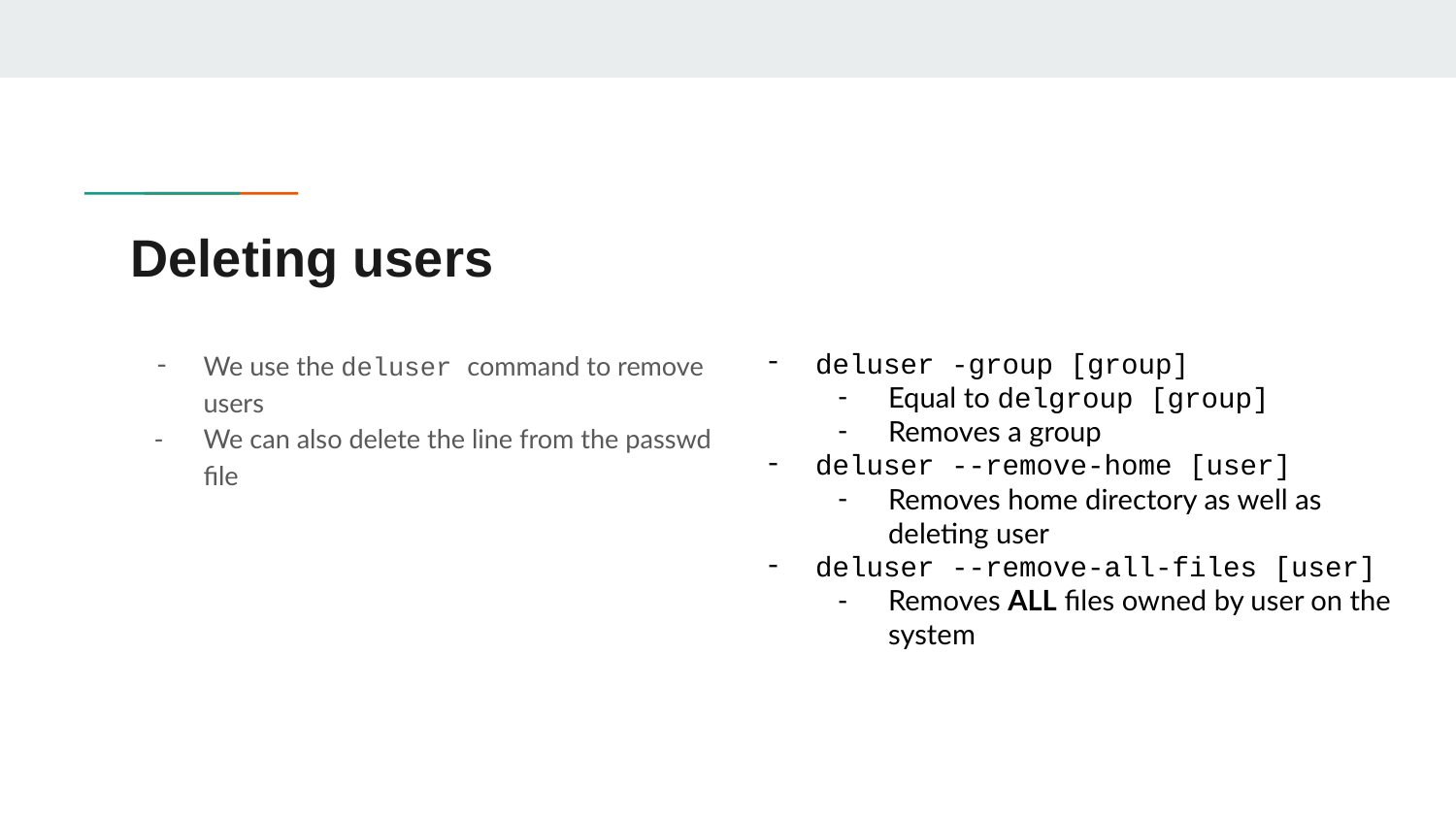

# Deleting users
We use the deluser command to remove users
We can also delete the line from the passwd file
deluser -group [group]
Equal to delgroup [group]
Removes a group
deluser --remove-home [user]
Removes home directory as well as deleting user
deluser --remove-all-files [user]
Removes ALL files owned by user on the system